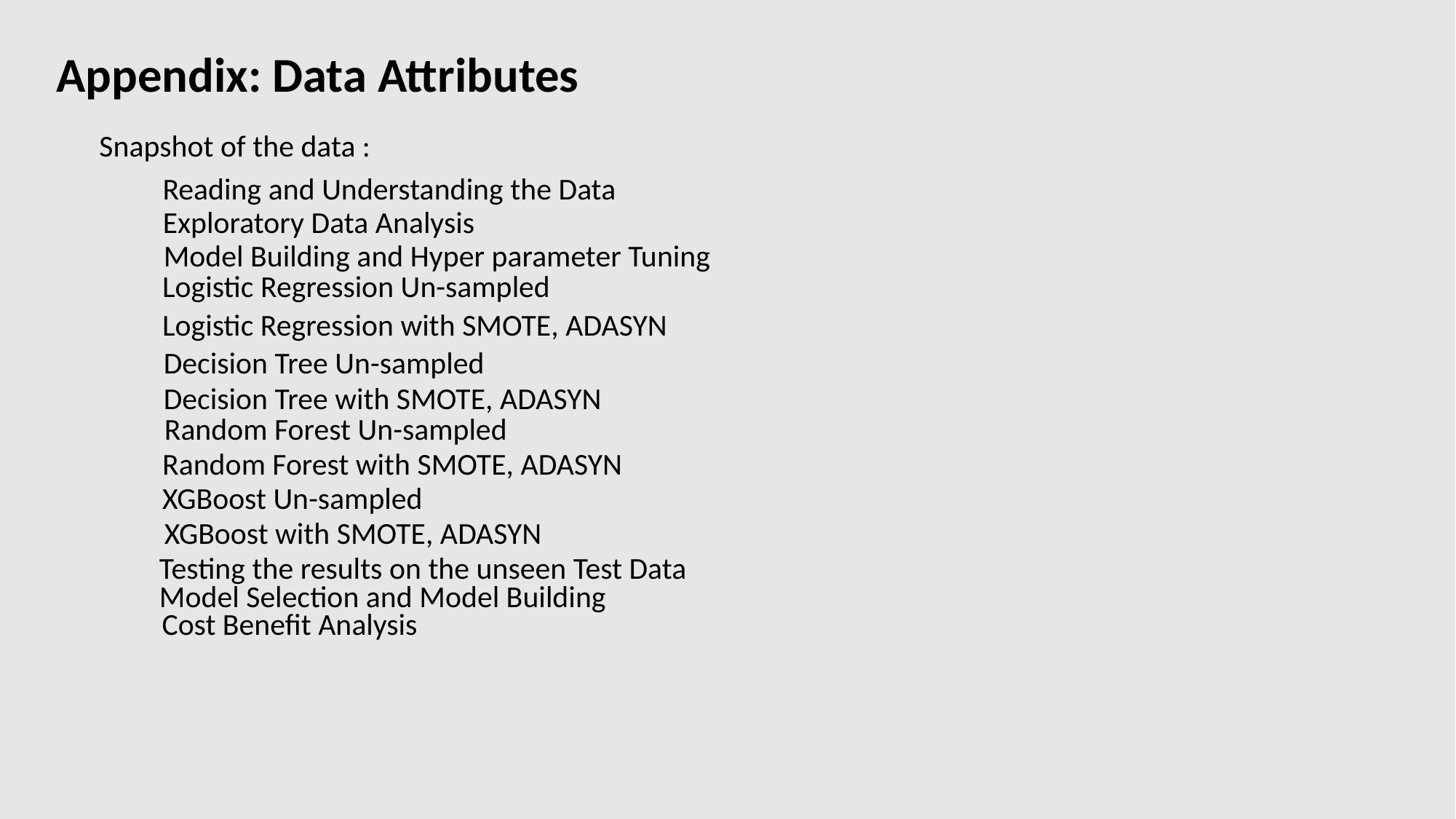

# Appendix: Data Attributes
Snapshot of the data :
Reading and Understanding the Data
Exploratory Data Analysis
Model Building and Hyper parameter Tuning
Logistic Regression Un-sampled
Logistic Regression with SMOTE, ADASYN
Decision Tree Un-sampled
Decision Tree with SMOTE, ADASYN
Random Forest Un-sampled
Random Forest with SMOTE, ADASYN
XGBoost Un-sampled
XGBoost with SMOTE, ADASYN
Testing the results on the unseen Test Data
Model Selection and Model Building
Cost Benefit Analysis